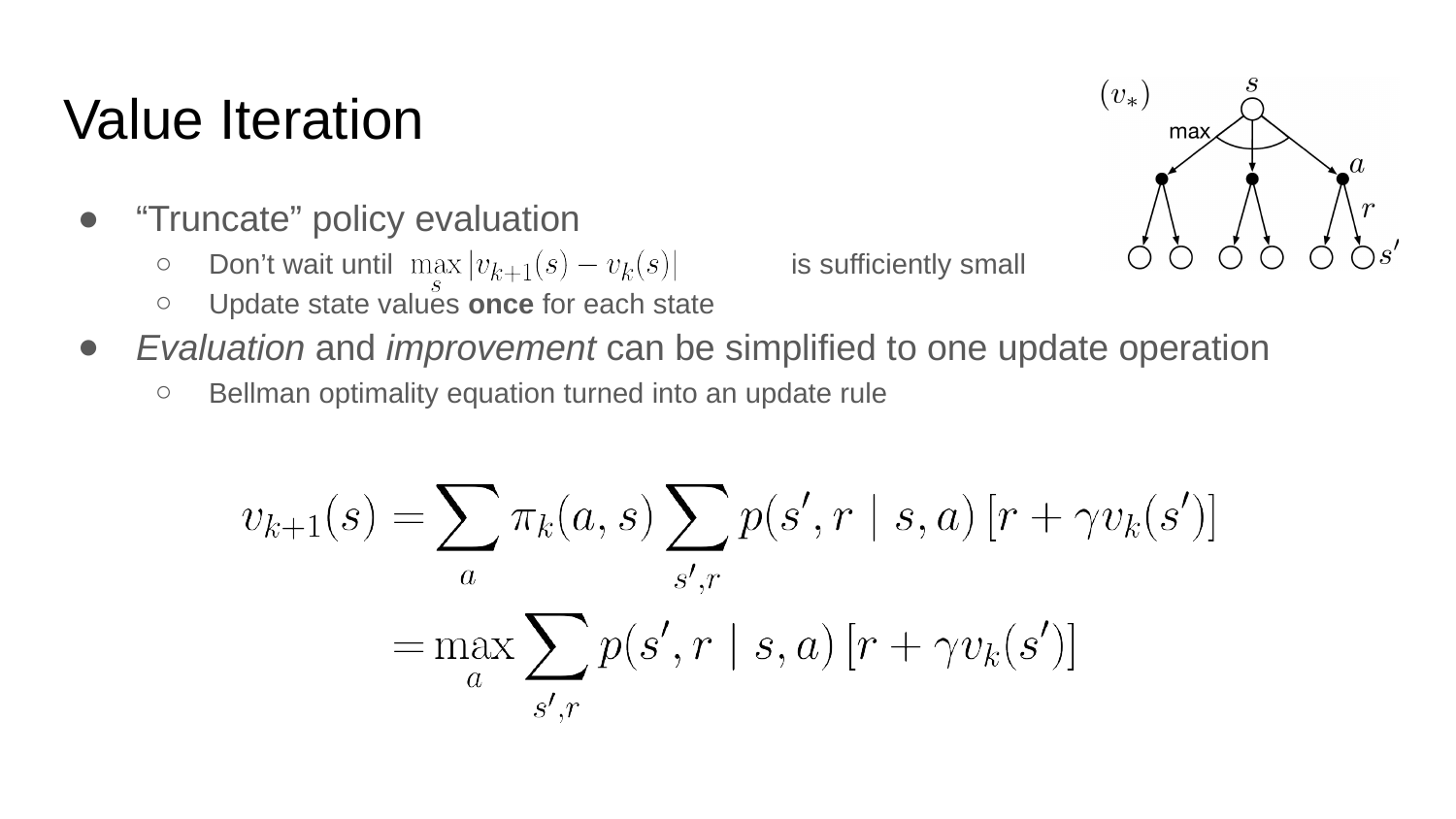

# Value Iteration
“Truncate” policy evaluation
Don’t wait until                                  	is sufficiently small
Update state values once for each state
Evaluation and improvement can be simplified to one update operation
Bellman optimality equation turned into an update rule